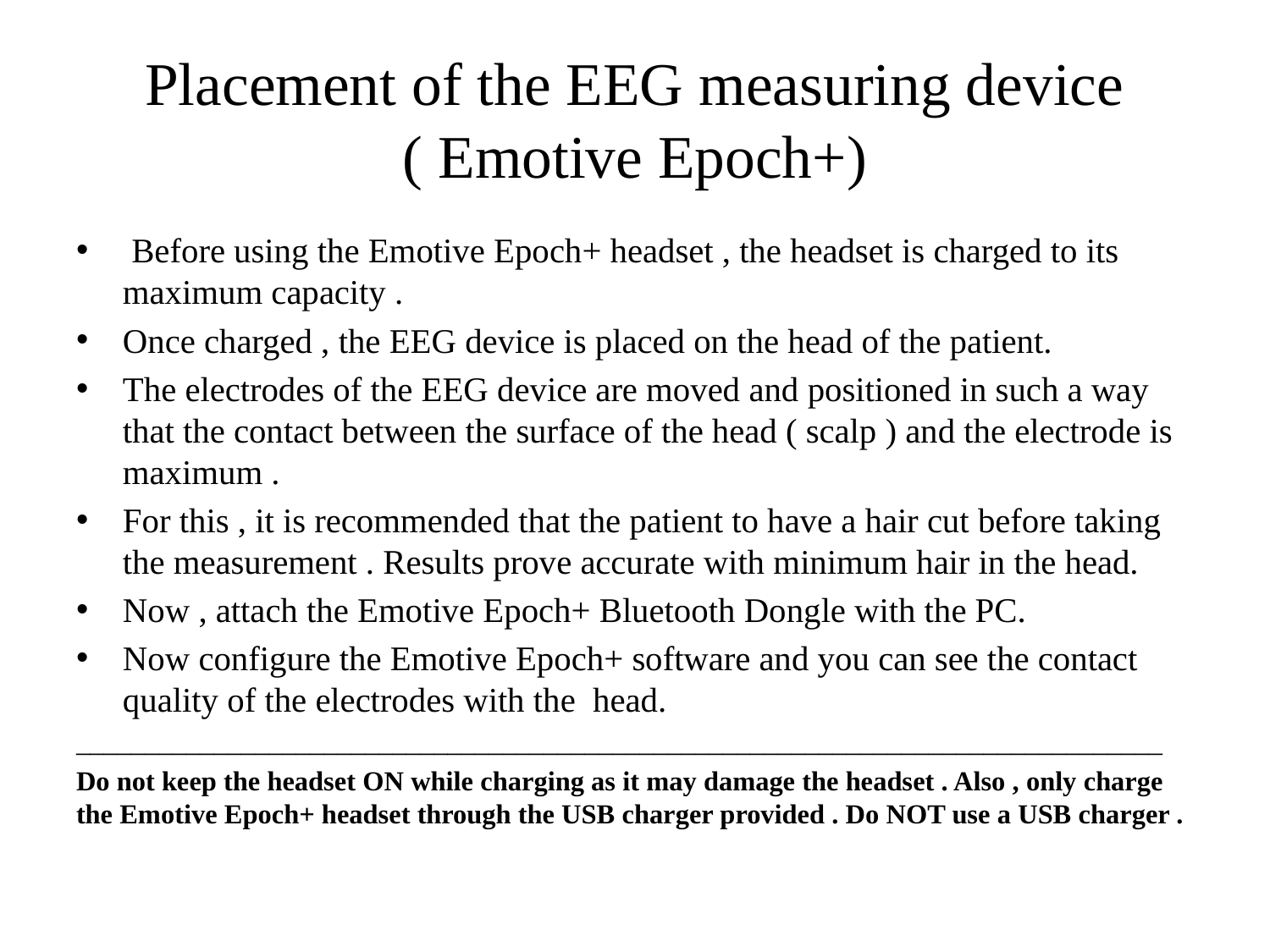

# Placement of the EEG measuring device ( Emotive Epoch+)
 Before using the Emotive Epoch+ headset , the headset is charged to its maximum capacity .
Once charged , the EEG device is placed on the head of the patient.
The electrodes of the EEG device are moved and positioned in such a way that the contact between the surface of the head ( scalp ) and the electrode is maximum .
For this , it is recommended that the patient to have a hair cut before taking the measurement . Results prove accurate with minimum hair in the head.
Now , attach the Emotive Epoch+ Bluetooth Dongle with the PC.
Now configure the Emotive Epoch+ software and you can see the contact quality of the electrodes with the  head.
_______________________________________________________________________________
Do not keep the headset ON while charging as it may damage the headset . Also , only charge the Emotive Epoch+ headset through the USB charger provided . Do NOT use a USB charger .